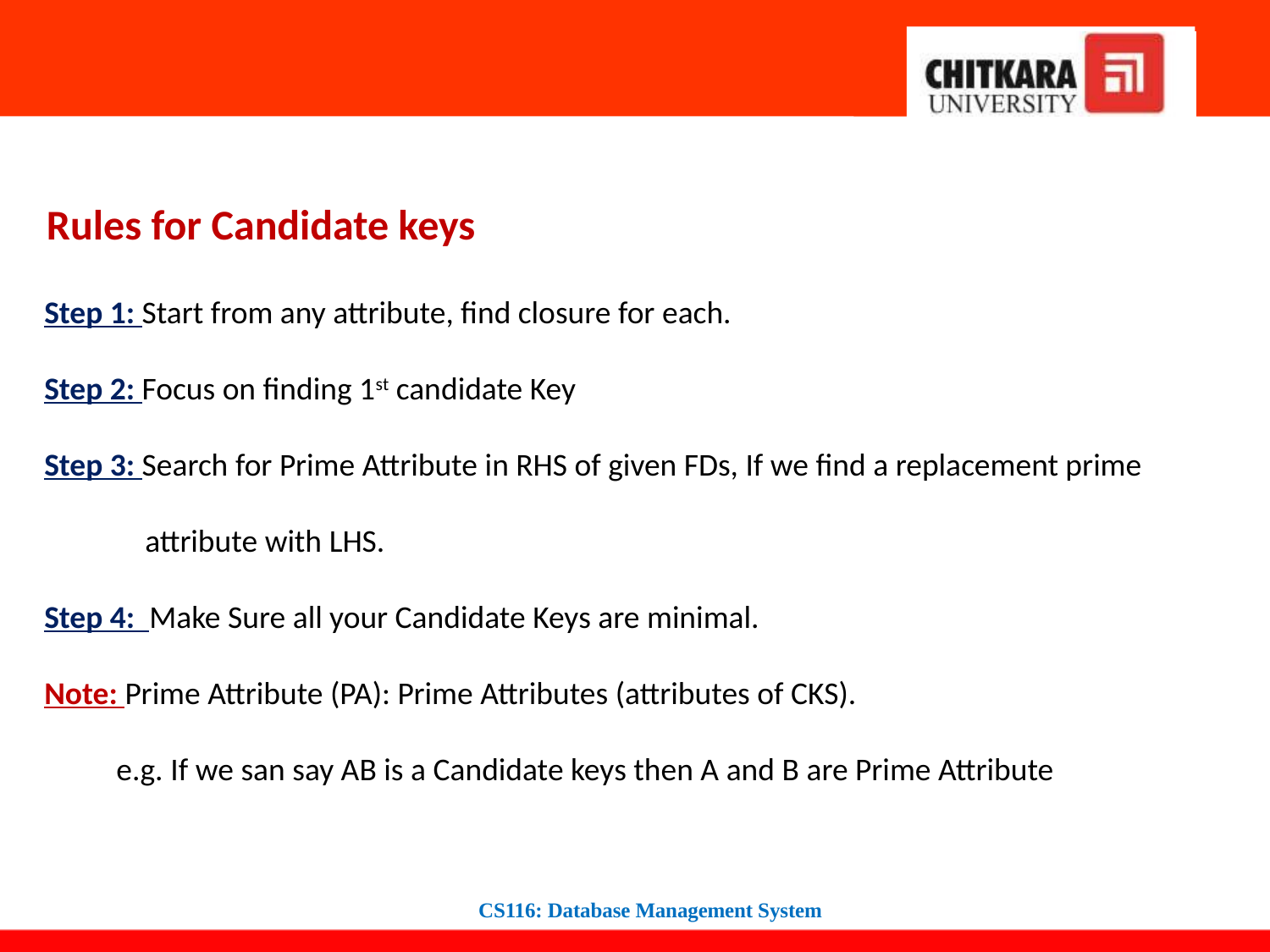

Rules for Candidate keys
Step 1: Start from any attribute, find closure for each.

Step 2: Focus on finding 1st candidate Key

Step 3: Search for Prime Attribute in RHS of given FDs, If we find a replacement prime

              attribute with LHS.

Step 4:  Make Sure all your Candidate Keys are minimal.

Note: Prime Attribute (PA): Prime Attributes (attributes of CKS).

          e.g. If we san say AB is a Candidate keys then A and B are Prime Attribute

CS116: Database Management System